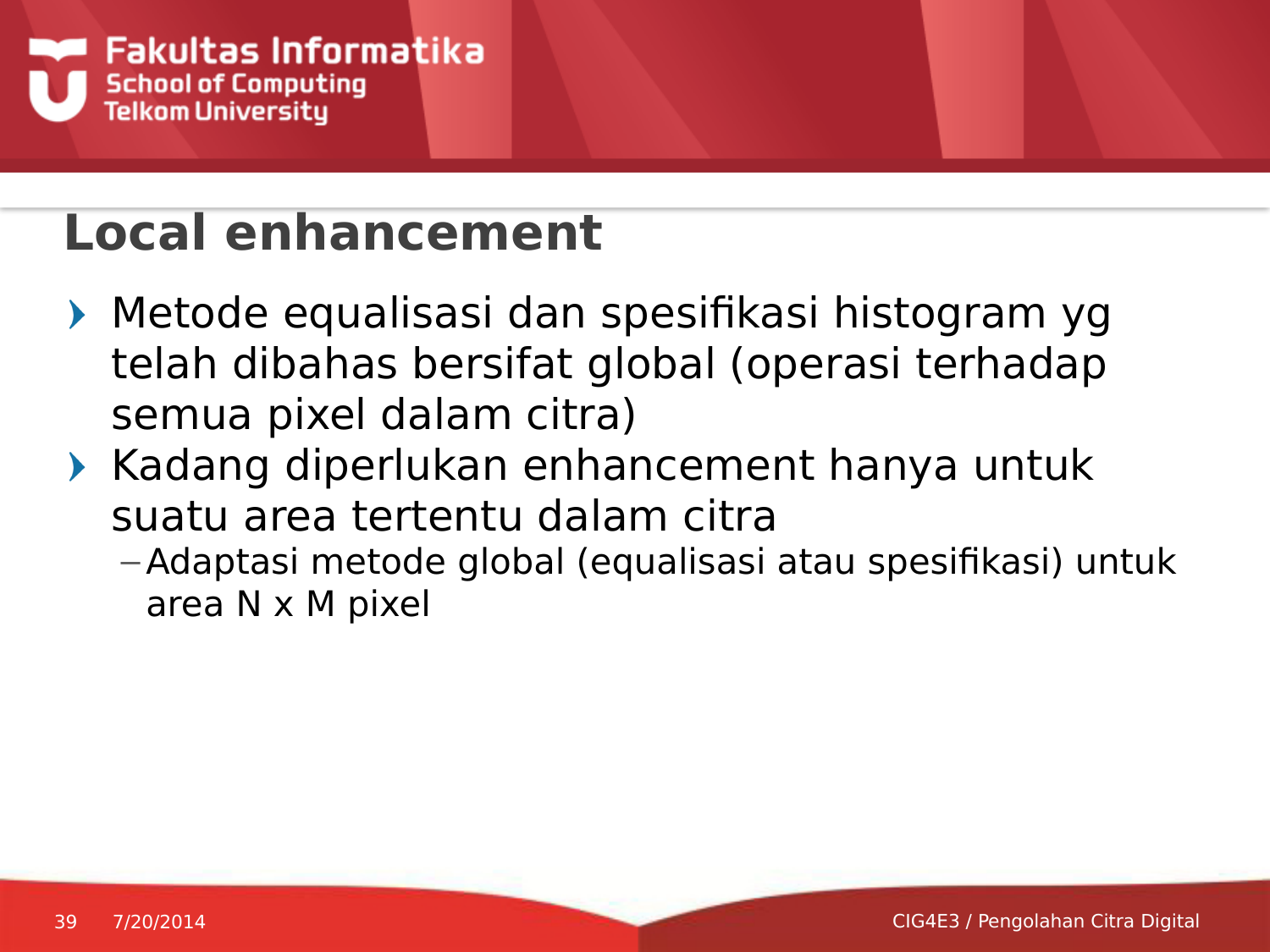

# Local enhancement
Metode equalisasi dan spesifikasi histogram yg telah dibahas bersifat global (operasi terhadap semua pixel dalam citra)
Kadang diperlukan enhancement hanya untuk suatu area tertentu dalam citra
Adaptasi metode global (equalisasi atau spesifikasi) untuk area N x M pixel

39
7/20/2014